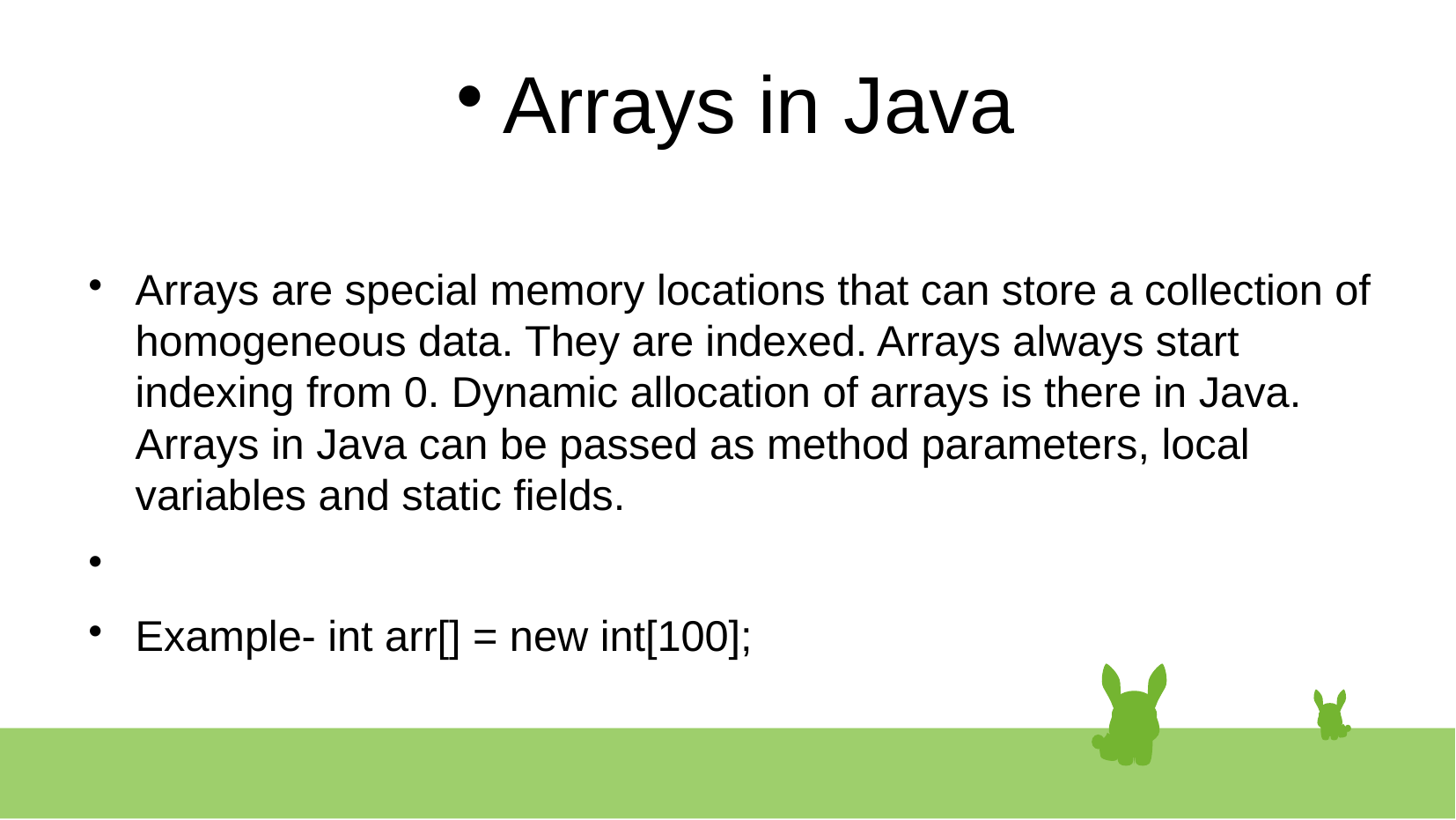

# Arrays in Java

Arrays are special memory locations that can store a collection of homogeneous data. They are indexed. Arrays always start indexing from 0. Dynamic allocation of arrays is there in Java. Arrays in Java can be passed as method parameters, local variables and static fields.

Example- int arr[] = new int[100];